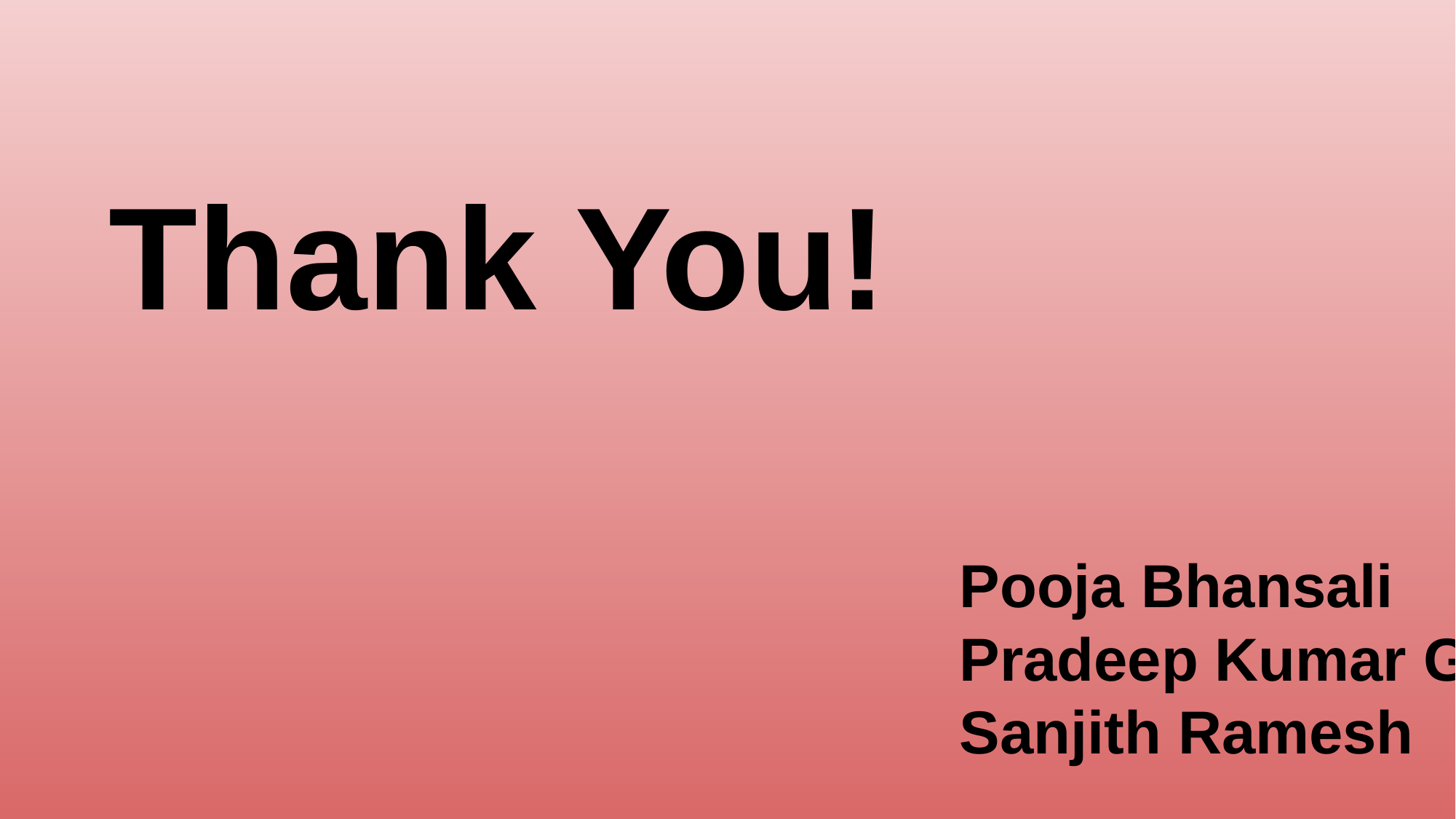

Thank You!
Pooja Bhansali
Pradeep Kumar Gupta
Sanjith Ramesh